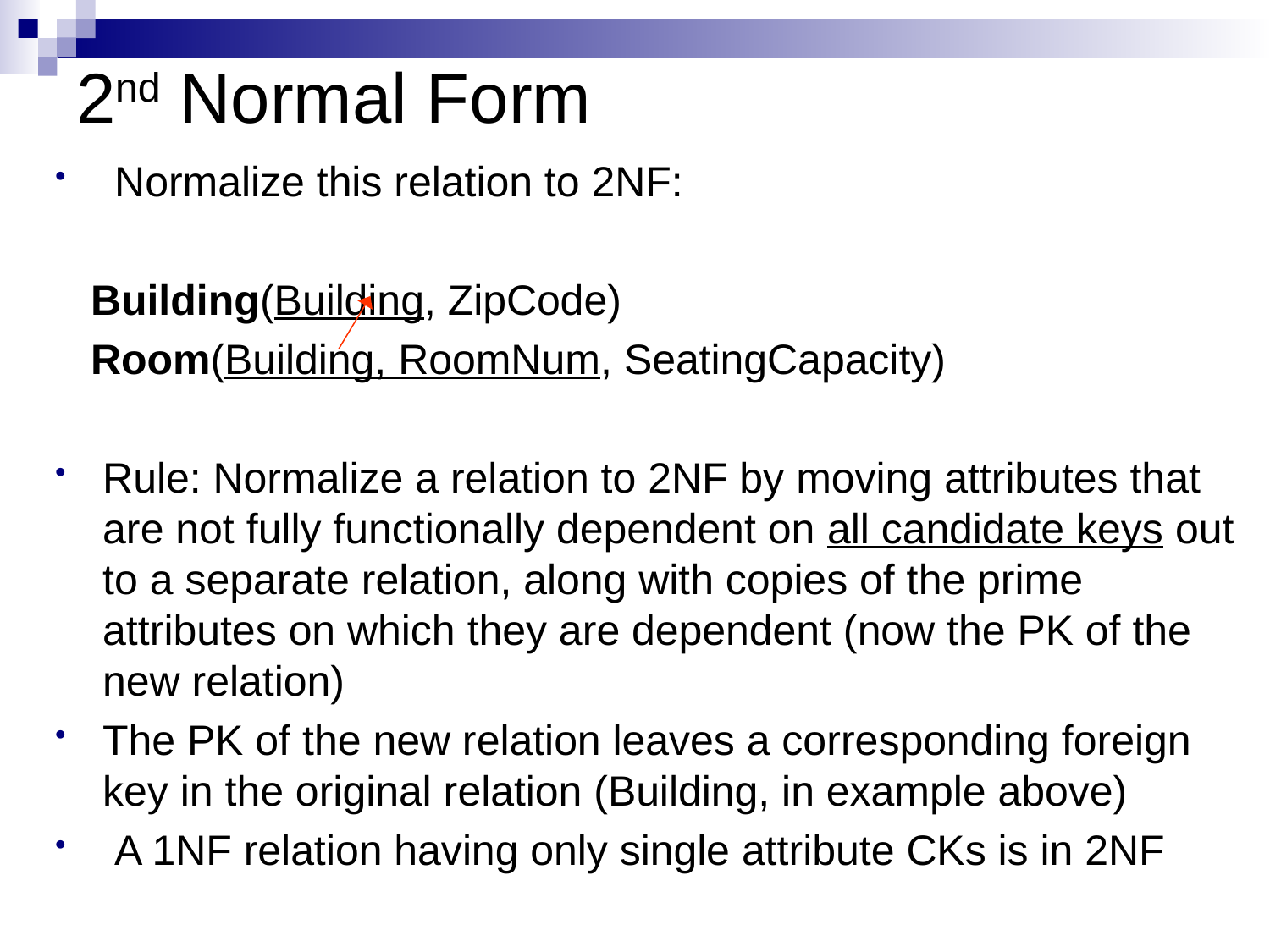

# 2nd Normal Form
 Normalize this relation to 2NF:

   Building(Building, ZipCode)
   Room(Building, RoomNum, SeatingCapacity)

Rule: Normalize a relation to 2NF by moving attributes that are not fully functionally dependent on all candidate keys out to a separate relation, along with copies of the prime attributes on which they are dependent (now the PK of the new relation)
The PK of the new relation leaves a corresponding foreign key in the original relation (Building, in example above)
 A 1NF relation having only single attribute CKs is in 2NF